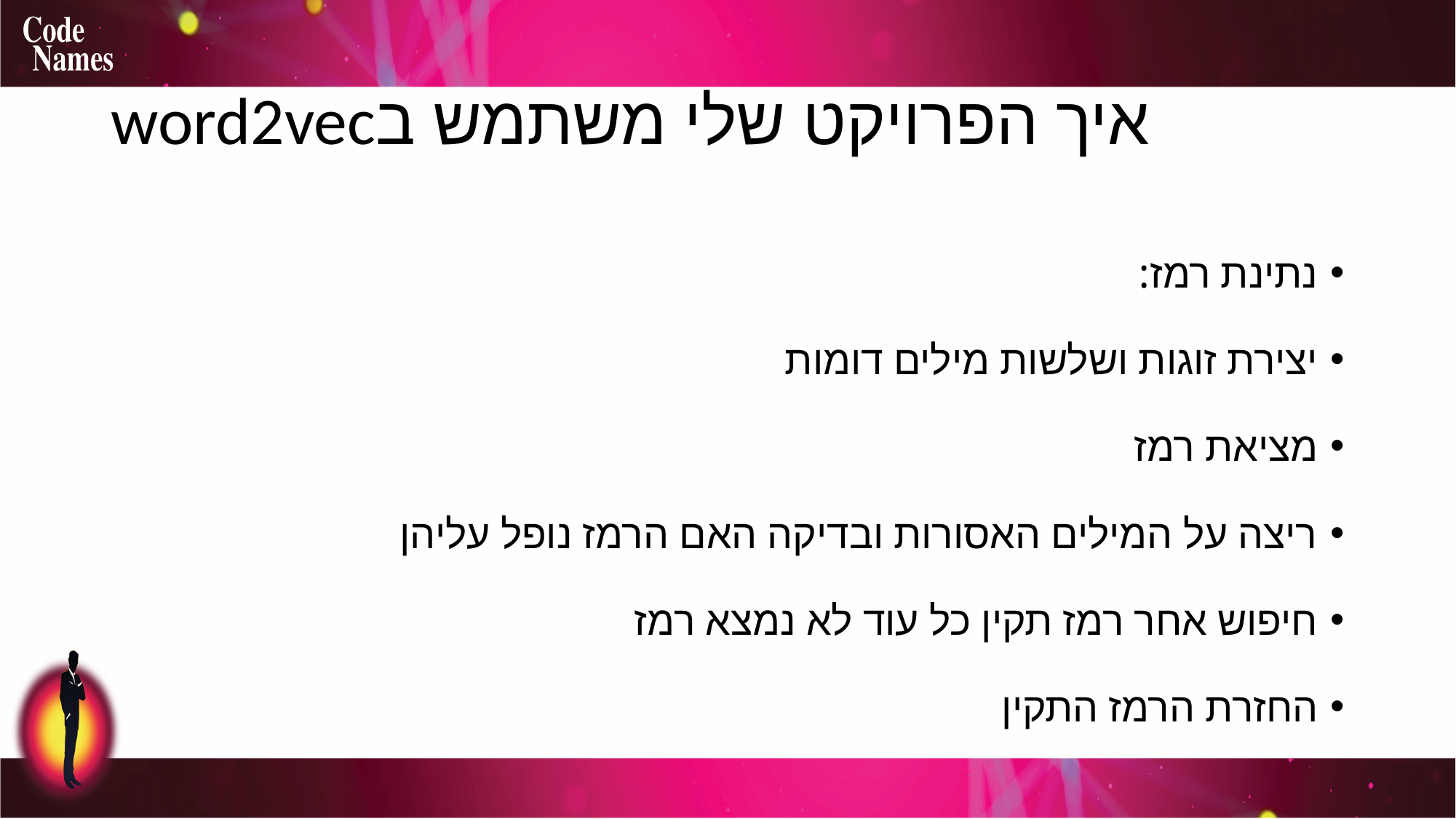

# איך הפרויקט שלי משתמש בword2vec
נתינת רמז:
יצירת זוגות ושלשות מילים דומות
מציאת רמז
ריצה על המילים האסורות ובדיקה האם הרמז נופל עליהן
חיפוש אחר רמז תקין כל עוד לא נמצא רמז
החזרת הרמז התקין